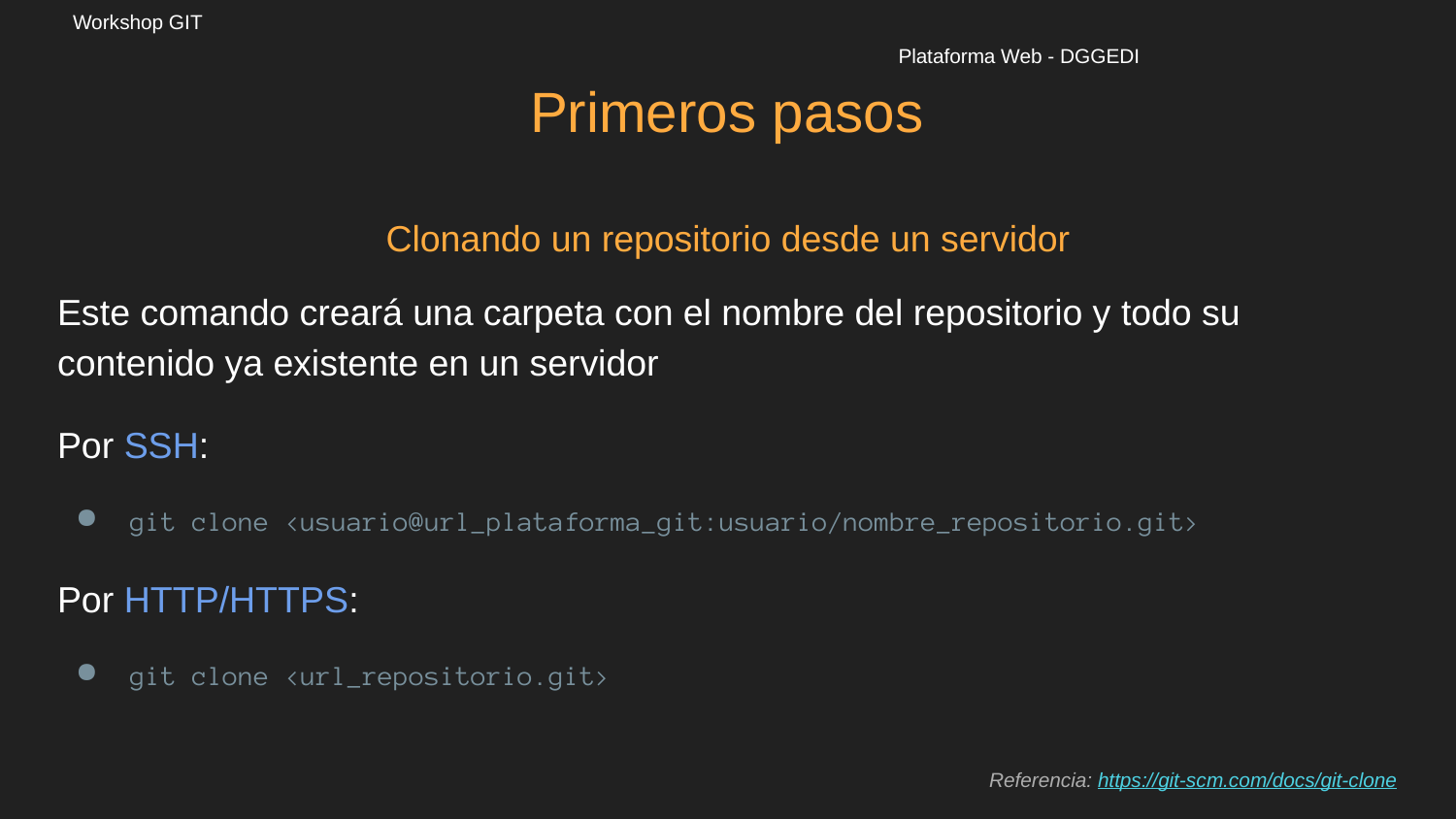

Workshop GIT													Plataforma Web - DGGEDI
Primeros pasos
Clonando un repositorio desde un servidor
Este comando creará una carpeta con el nombre del repositorio y todo su contenido ya existente en un servidor
Por SSH:
git clone <usuario@url_plataforma_git:usuario/nombre_repositorio.git>
Por HTTP/HTTPS:
git clone <url_repositorio.git>
Referencia: https://git-scm.com/docs/git-clone